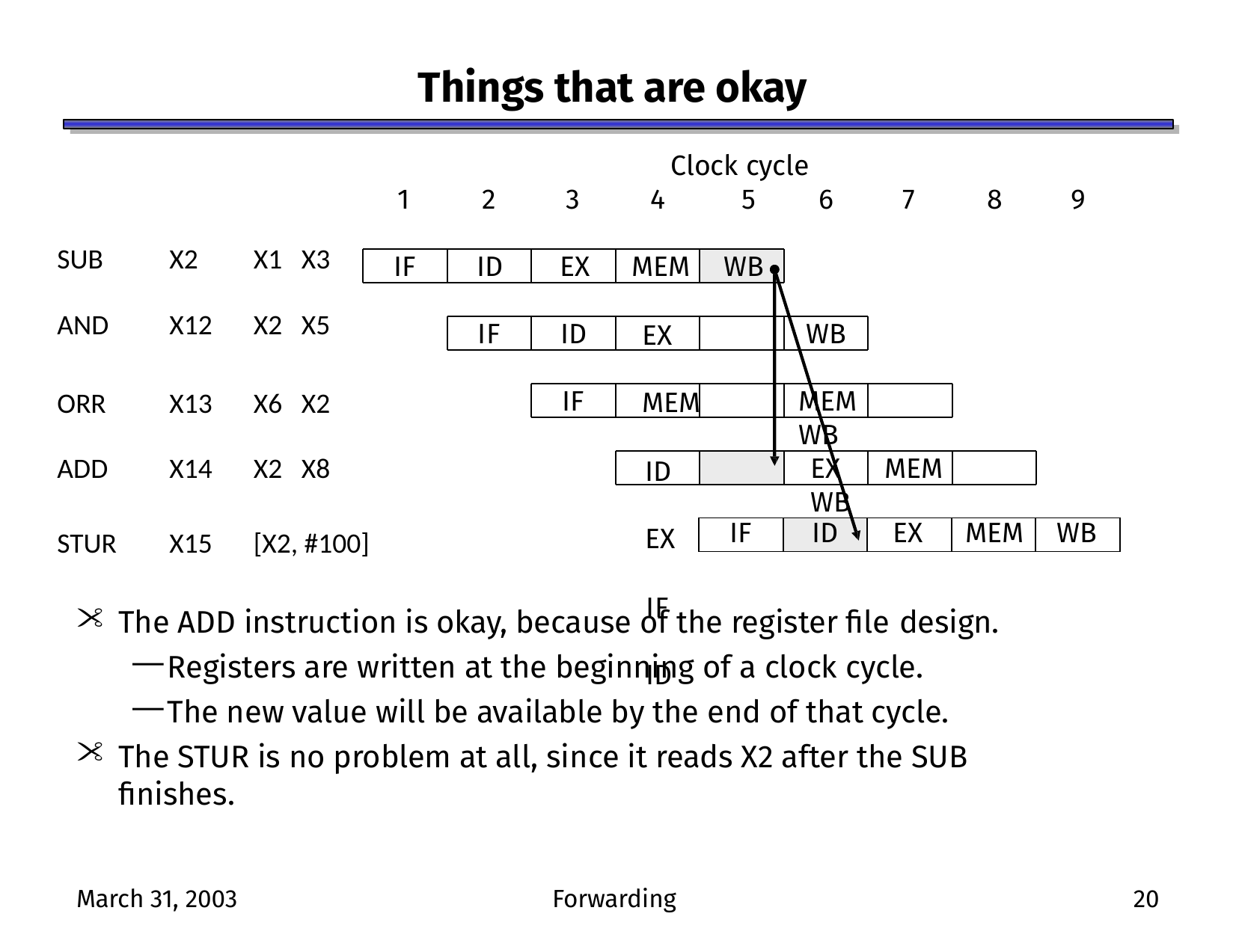

# Things that are okay
Clock cycle  5
1
2
3
4
6
7
8
9
| SUB | X2 | X1 X3 |
| --- | --- | --- |
| AND | X12 | X2 X5 |
| ORR | X13 | X6 X2 |
| ADD | X14 | X2 X8 |
| STUR | X15 | [X2, #100] |
IF
ID	EX	MEM	WB

EX	MEM

ID	EX

IF	ID

IF
ID
WB

IF
MEM	WB

EX	MEM	WB

| IF | ID | EX | MEM | WB |
| --- | --- | --- | --- | --- |
The ADD instruction is okay, because of the register file design.
Registers are written at the beginning of a clock cycle.
The new value will be available by the end of that cycle.
The STUR is no problem at all, since it reads X2 after the SUB finishes.
March 31, 2003
Forwarding
20